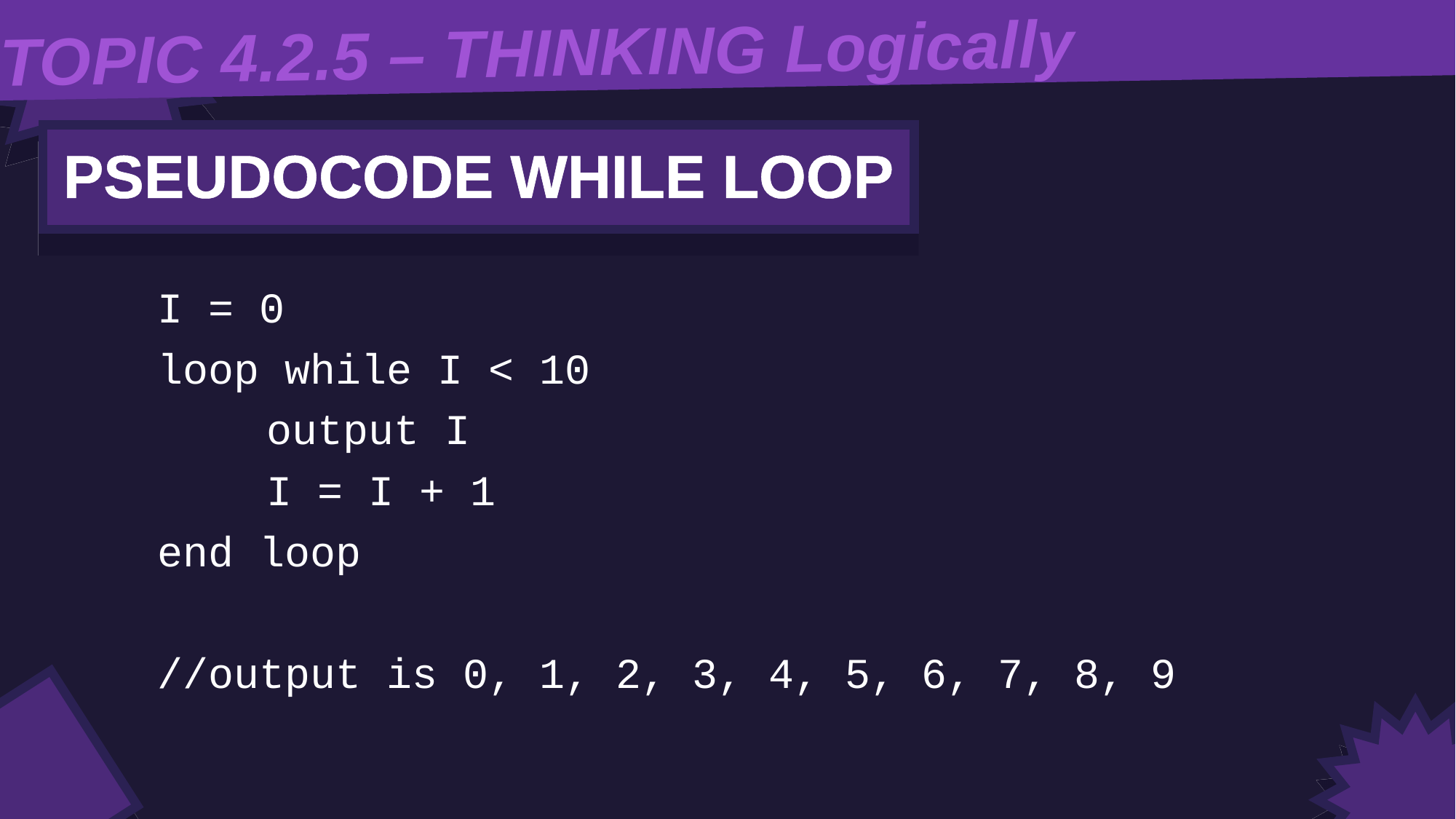

TOPIC 4.2.5 – THINKING Logically

PSEUDOCODE WHILE LOOP
I = 0
loop while I < 10
	output I
	I = I + 1
end loop

//output is 0, 1, 2, 3, 4, 5, 6, 7, 8, 9